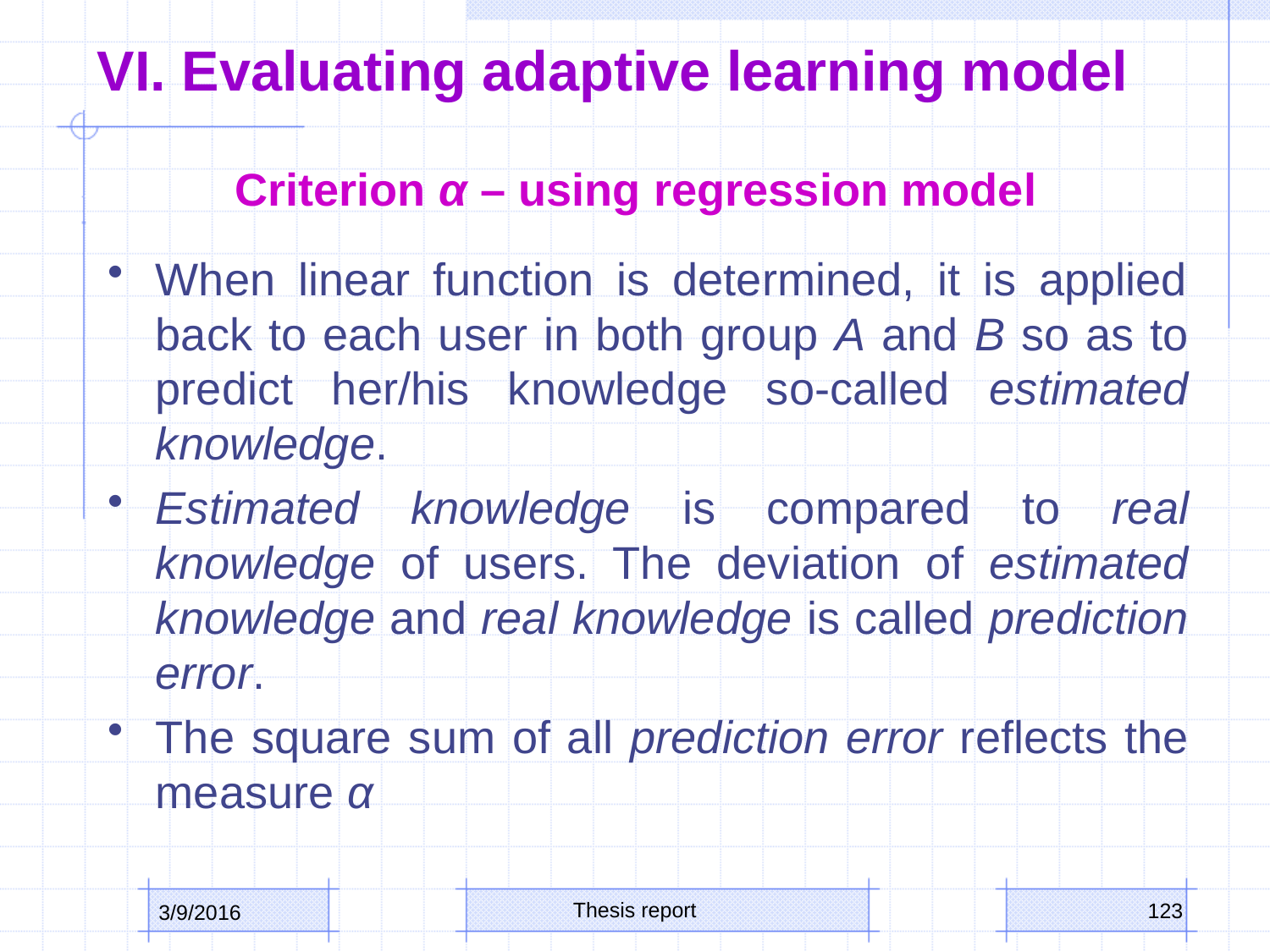

# VI. Evaluating adaptive learning model
Criterion α – using regression model
When linear function is determined, it is applied back to each user in both group A and B so as to predict her/his knowledge so-called estimated knowledge.
Estimated knowledge is compared to real knowledge of users. The deviation of estimated knowledge and real knowledge is called prediction error.
The square sum of all prediction error reflects the measure α
Thesis report
123
3/9/2016